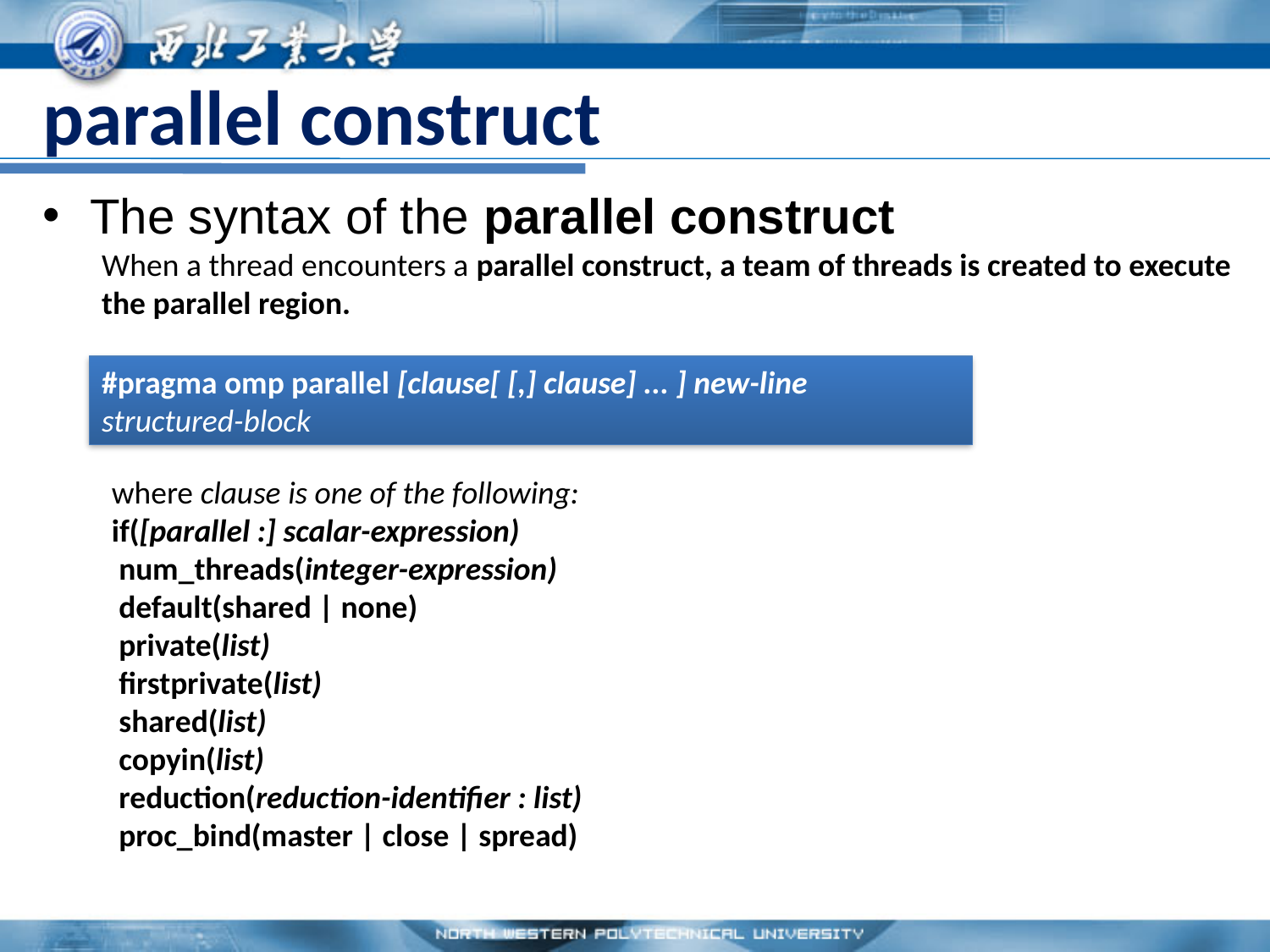

# parallel construct
The syntax of the parallel construct
When a thread encounters a parallel construct, a team of threads is created to execute the parallel region.
#pragma omp parallel [clause[ [,] clause] ... ] new-line
structured-block
where clause is one of the following:
if([parallel :] scalar-expression)
 num_threads(integer-expression)
 default(shared | none)
 private(list)
 firstprivate(list)
 shared(list)
 copyin(list)
 reduction(reduction-identifier : list)
 proc_bind(master | close | spread)